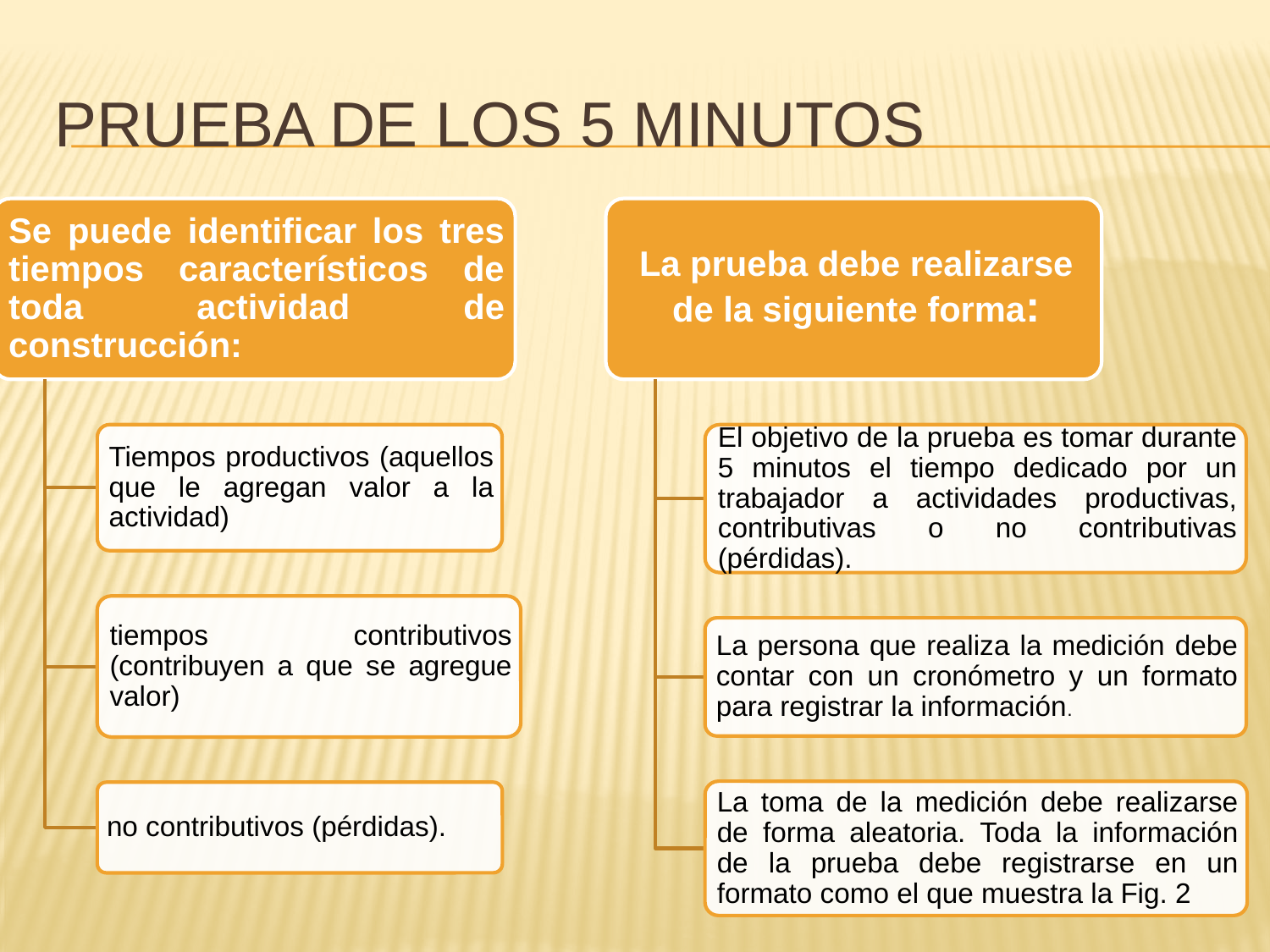

# Prueba de los 5 minutos
Se puede identificar los tres tiempos característicos de toda actividad de construcción:
Tiempos productivos (aquellos que le agregan valor a la actividad)
tiempos contributivos (contribuyen a que se agregue valor)
no contributivos (pérdidas).
La prueba debe realizarse de la siguiente forma:
El objetivo de la prueba es tomar durante 5 minutos el tiempo dedicado por un trabajador a actividades productivas, contributivas o no contributivas (pérdidas).
La persona que realiza la medición debe contar con un cronómetro y un formato para registrar la información.
La toma de la medición debe realizarse de forma aleatoria. Toda la información de la prueba debe registrarse en un formato como el que muestra la Fig. 2